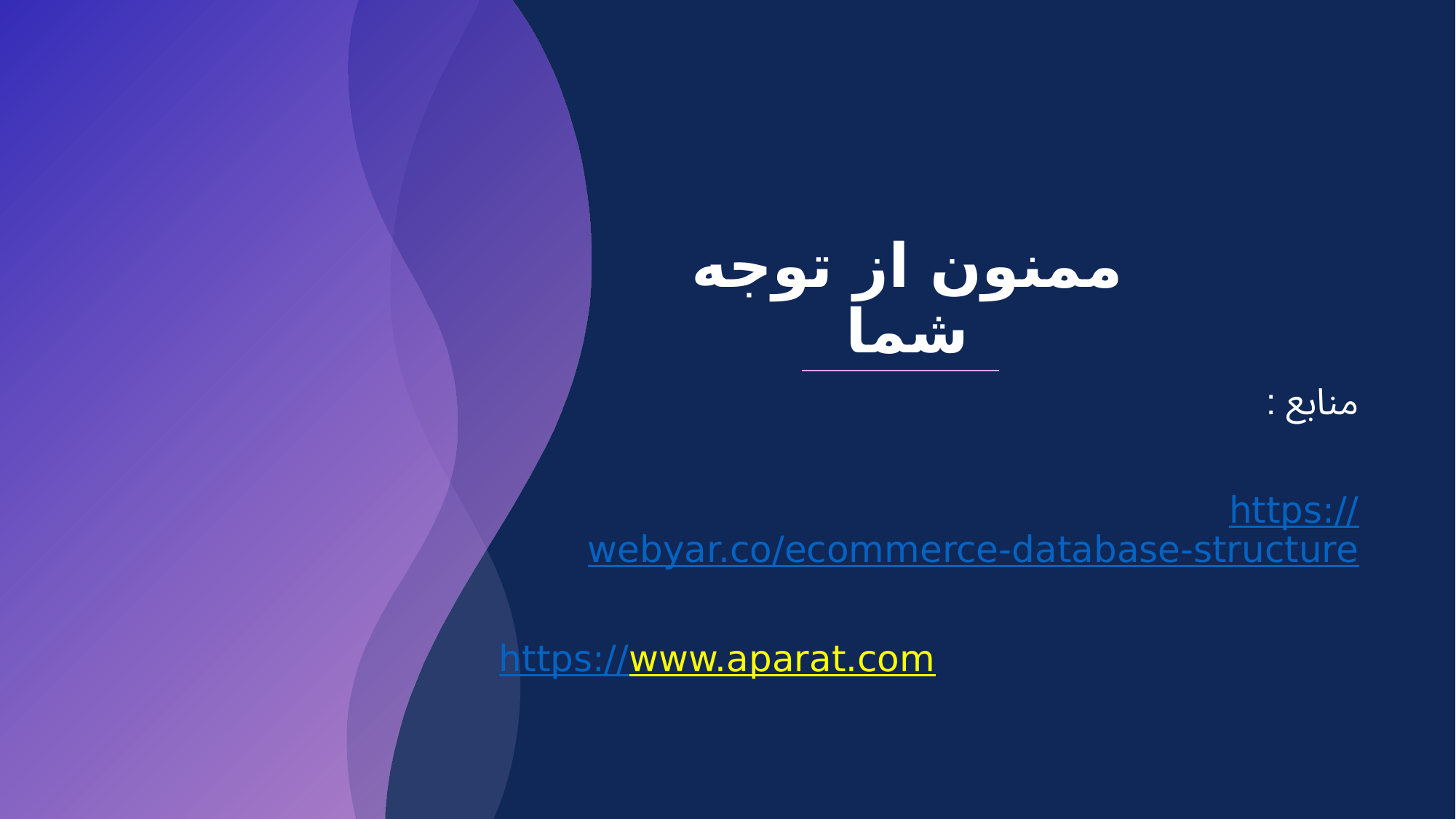

# ممنون از توجه شما
منابع :

https://webyar.co/ecommerce-database-structure

https://www.aparat.com